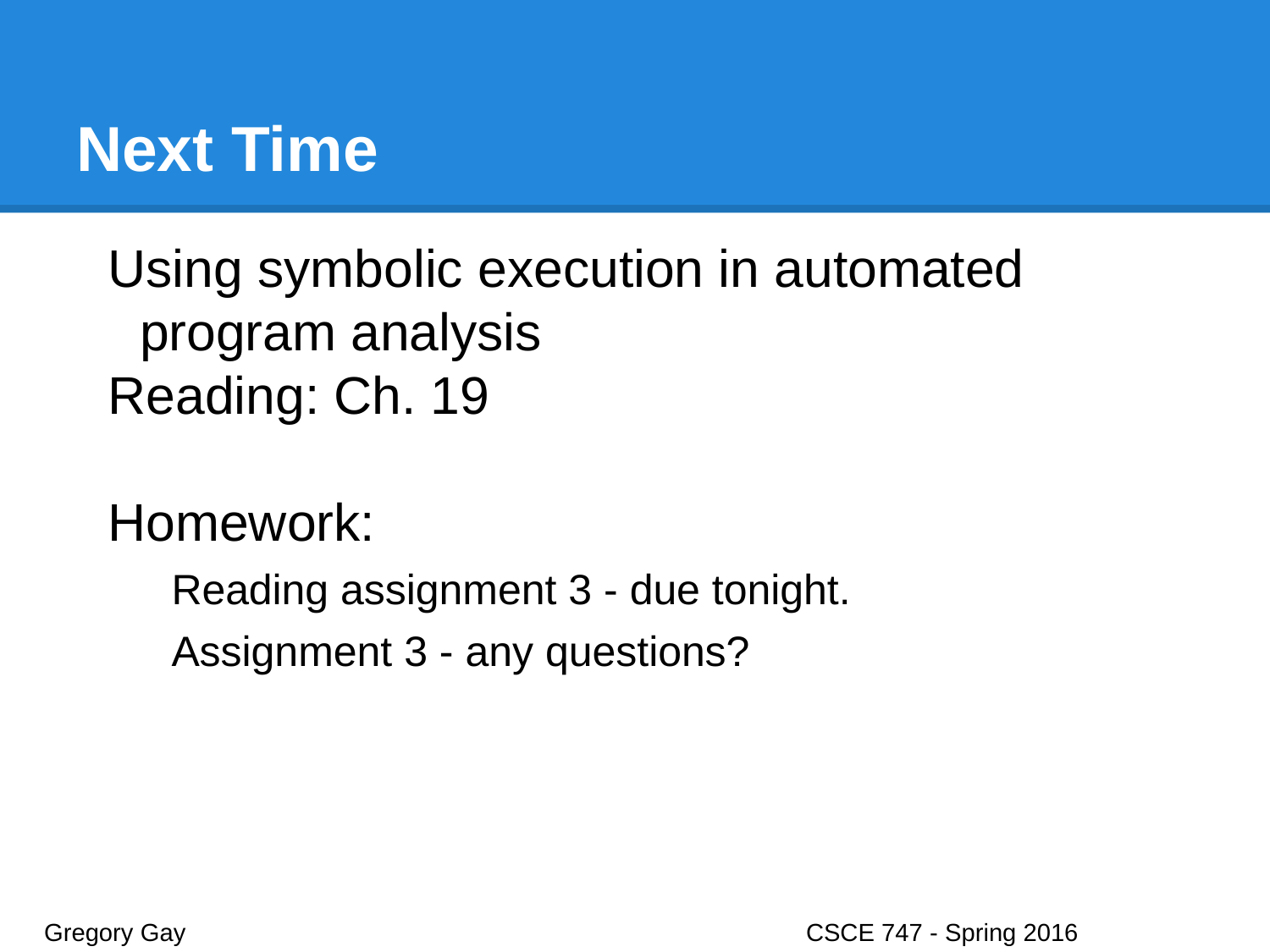

# Next Time
Using symbolic execution in automated program analysis
Reading: Ch. 19

Homework:
Reading assignment 3 - due tonight.
Assignment 3 - any questions?
Gregory Gay					CSCE 747 - Spring 2016							37